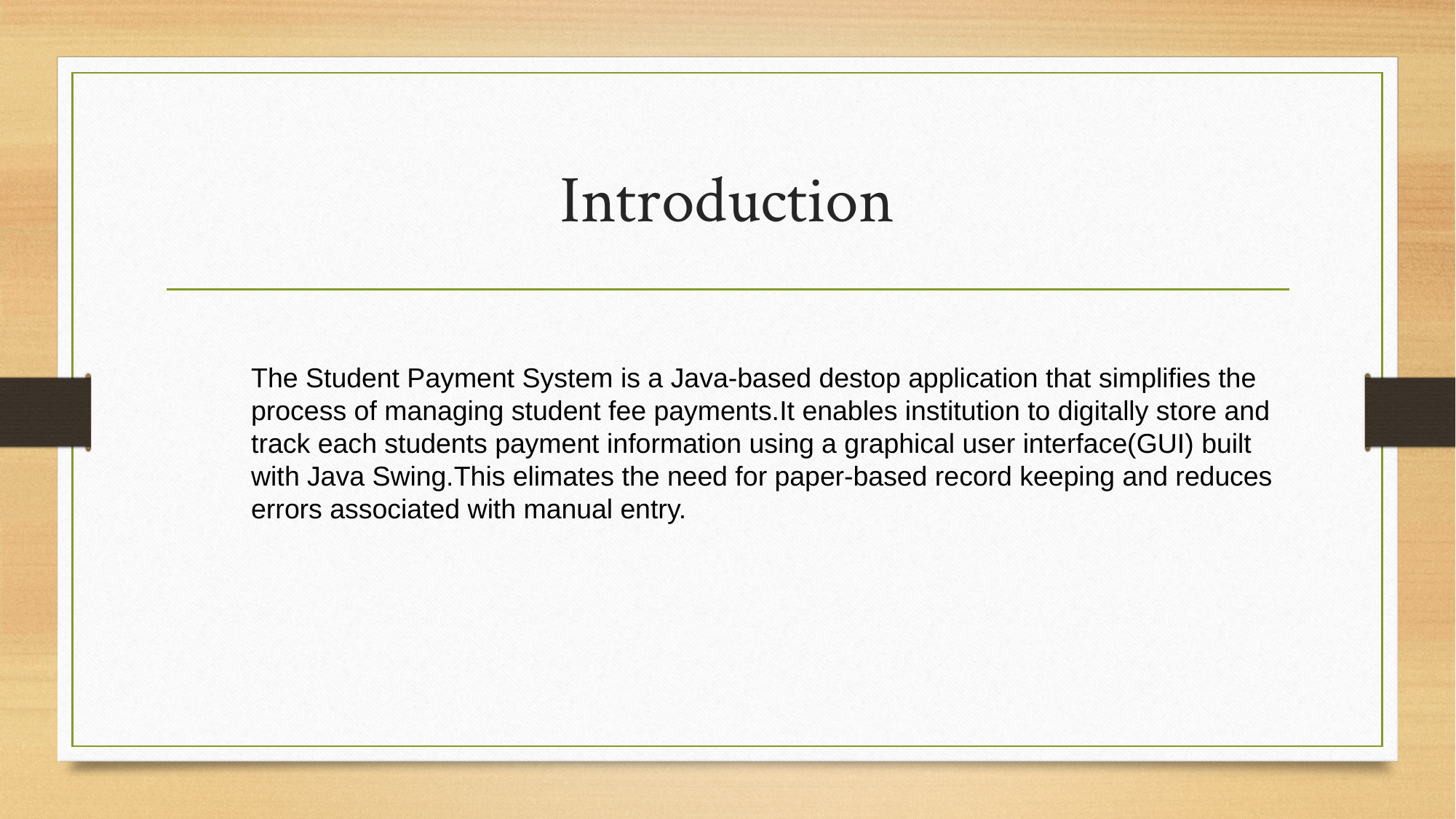

# Introduction
The Student Payment System is a Java-based destop application that simplifies the
process of managing student fee payments.It enables institution to digitally store and
track each students payment information using a graphical user interface(GUI) built
with Java Swing.This elimates the need for paper-based record keeping and reduces
errors associated with manual entry.